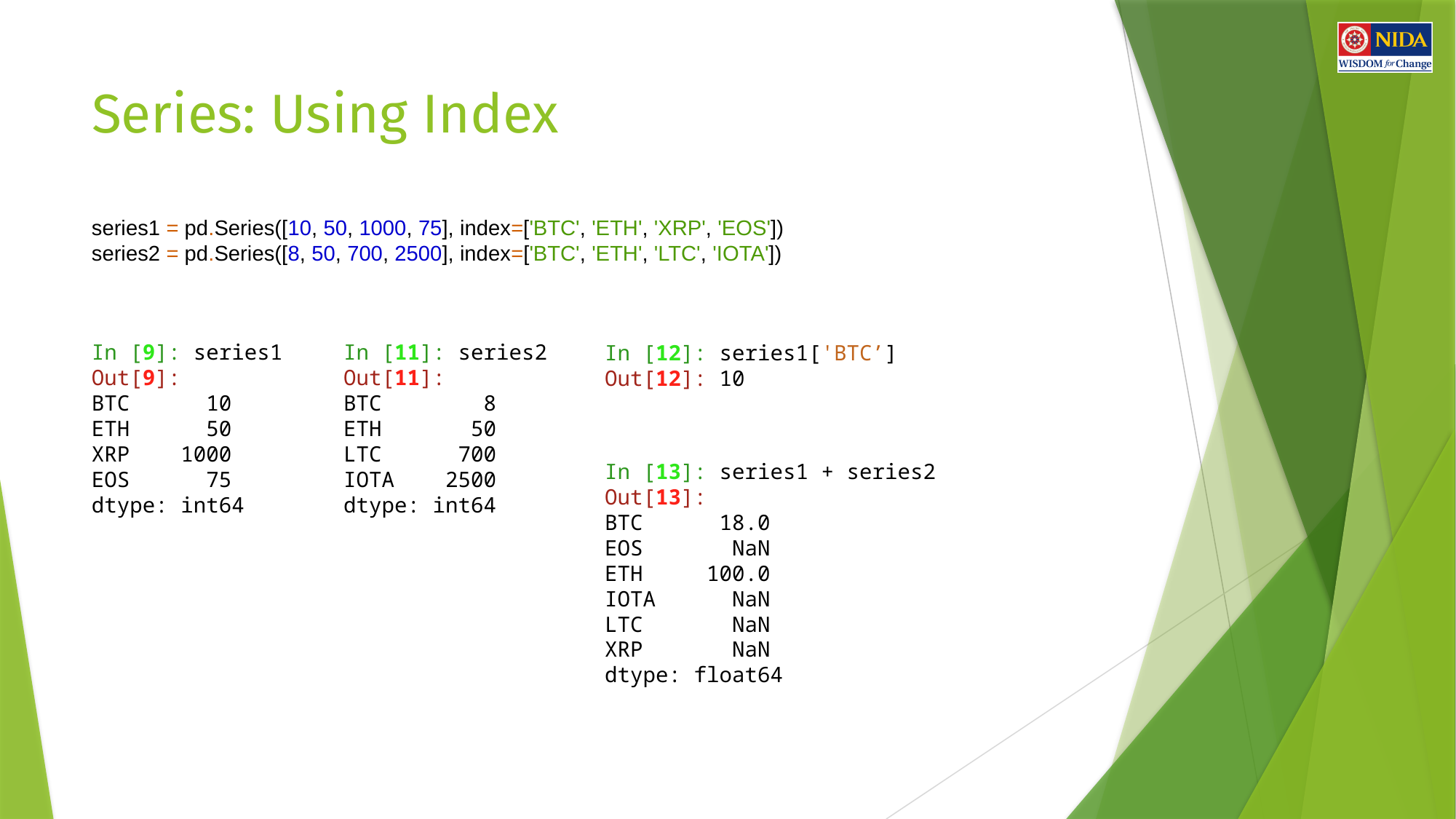

# Series: Using Index
series1 = pd.Series([10, 50, 1000, 75], index=['BTC', 'ETH', 'XRP', 'EOS'])
series2 = pd.Series([8, 50, 700, 2500], index=['BTC', 'ETH', 'LTC', 'IOTA'])
In [9]: series1
Out[9]:
BTC      10
ETH      50
XRP    1000
EOS      75
dtype: int64
In [11]: series2
Out[11]:
BTC        8
ETH       50
LTC      700
IOTA    2500
dtype: int64
In [12]: series1['BTC’]
Out[12]: 10
In [13]: series1 + series2
Out[13]:
BTC      18.0
EOS       NaN
ETH     100.0
IOTA      NaN
LTC       NaN
XRP       NaN
dtype: float64